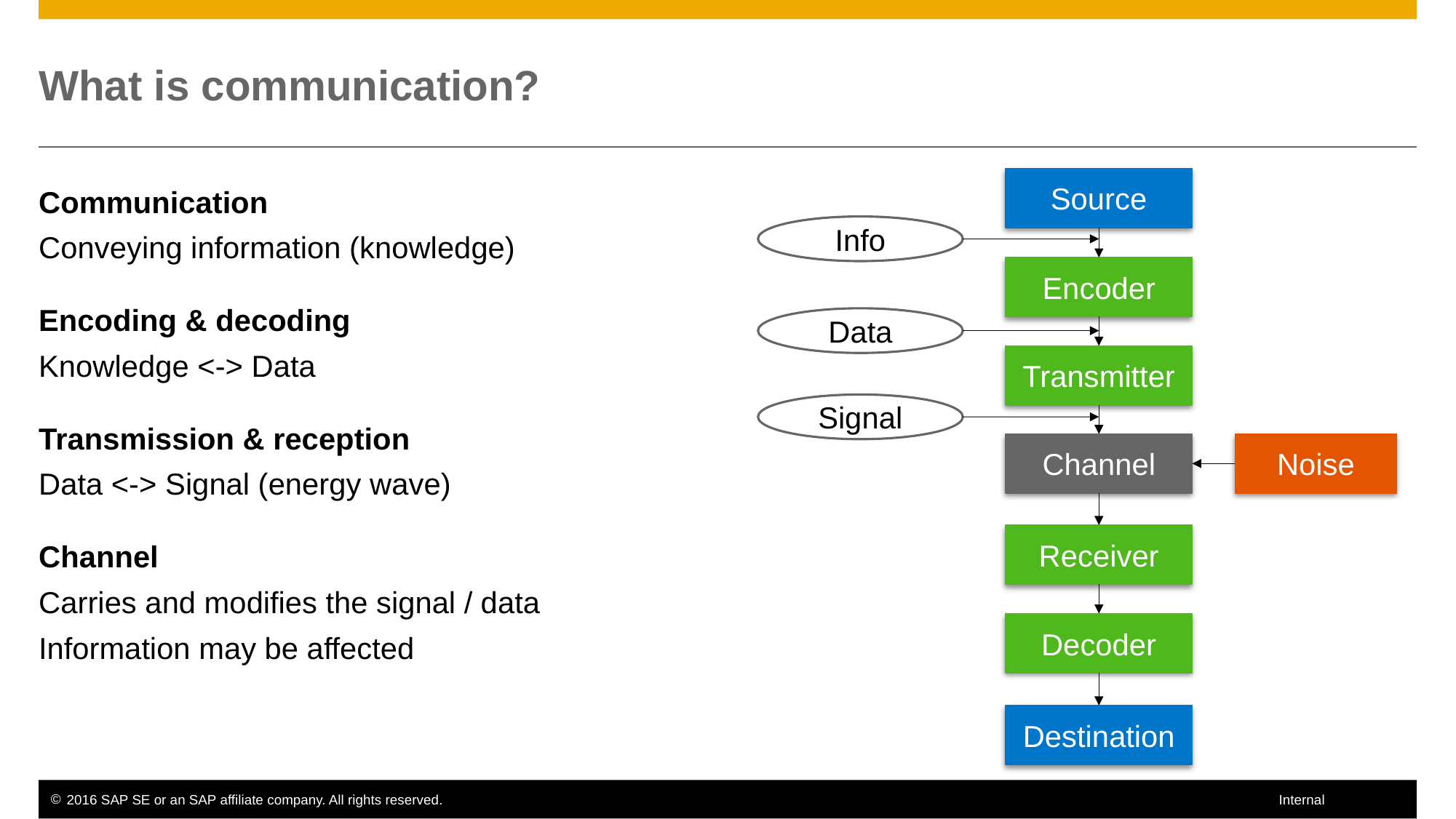

# What is communication?
Source
Communication
Conveying information (knowledge)
Encoding & decoding
Knowledge <-> Data
Transmission & reception
Data <-> Signal (energy wave)
Channel
Carries and modifies the signal / data
Information may be affected
Info
Encoder
Data
Transmitter
Signal
Channel
Noise
Receiver
Decoder
Destination